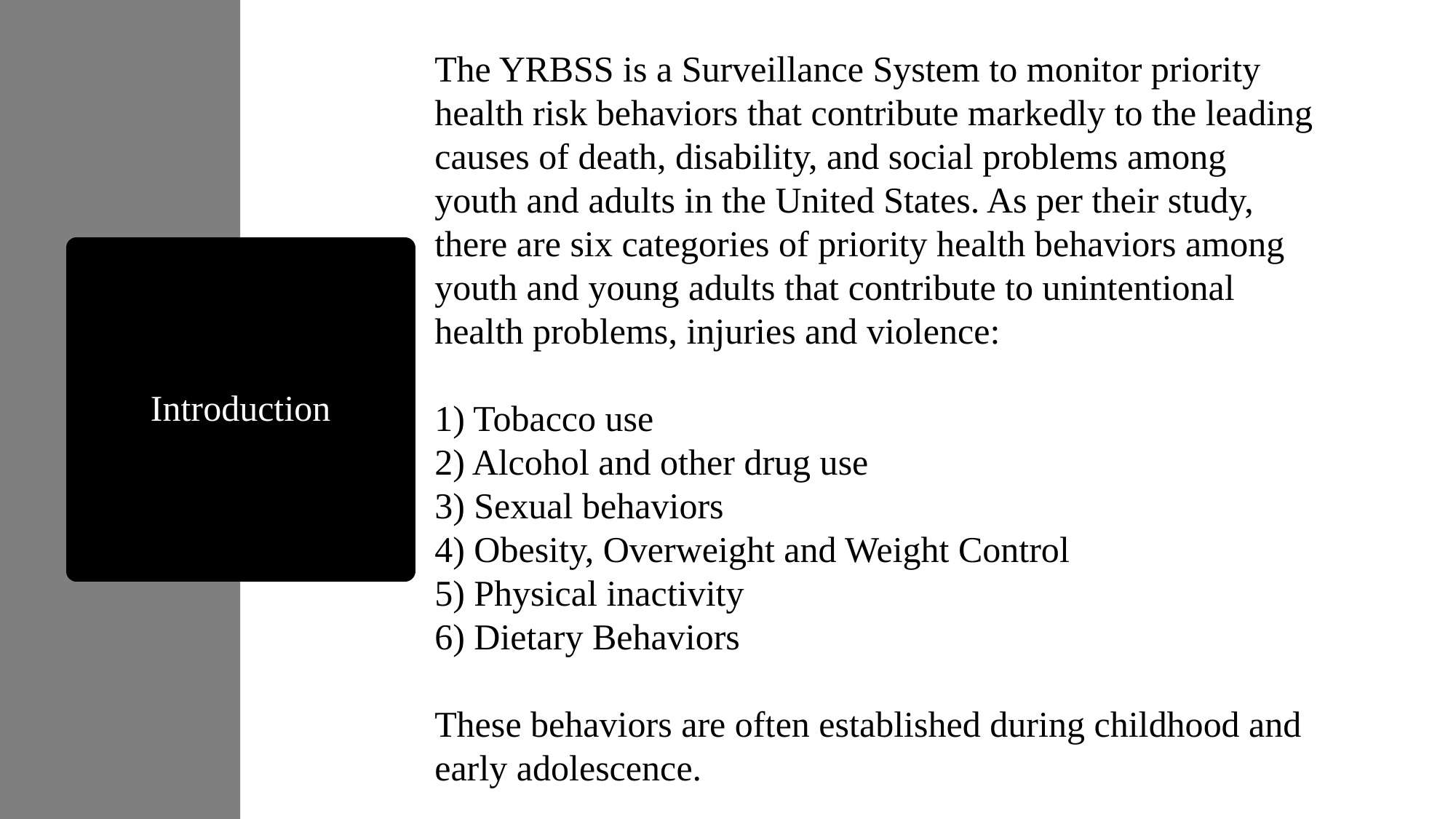

The YRBSS is a Surveillance System to monitor priority health risk behaviors that contribute markedly to the leading causes of death, disability, and social problems among youth and adults in the United States. As per their study, there are six categories of priority health behaviors among youth and young adults that contribute to unintentional health problems, injuries and violence:

1) Tobacco use
2) Alcohol and other drug use
3) Sexual behaviors
4) Obesity, Overweight and Weight Control
5) Physical inactivity
6) Dietary Behaviors

These behaviors are often established during childhood and early adolescence.

# Introduction